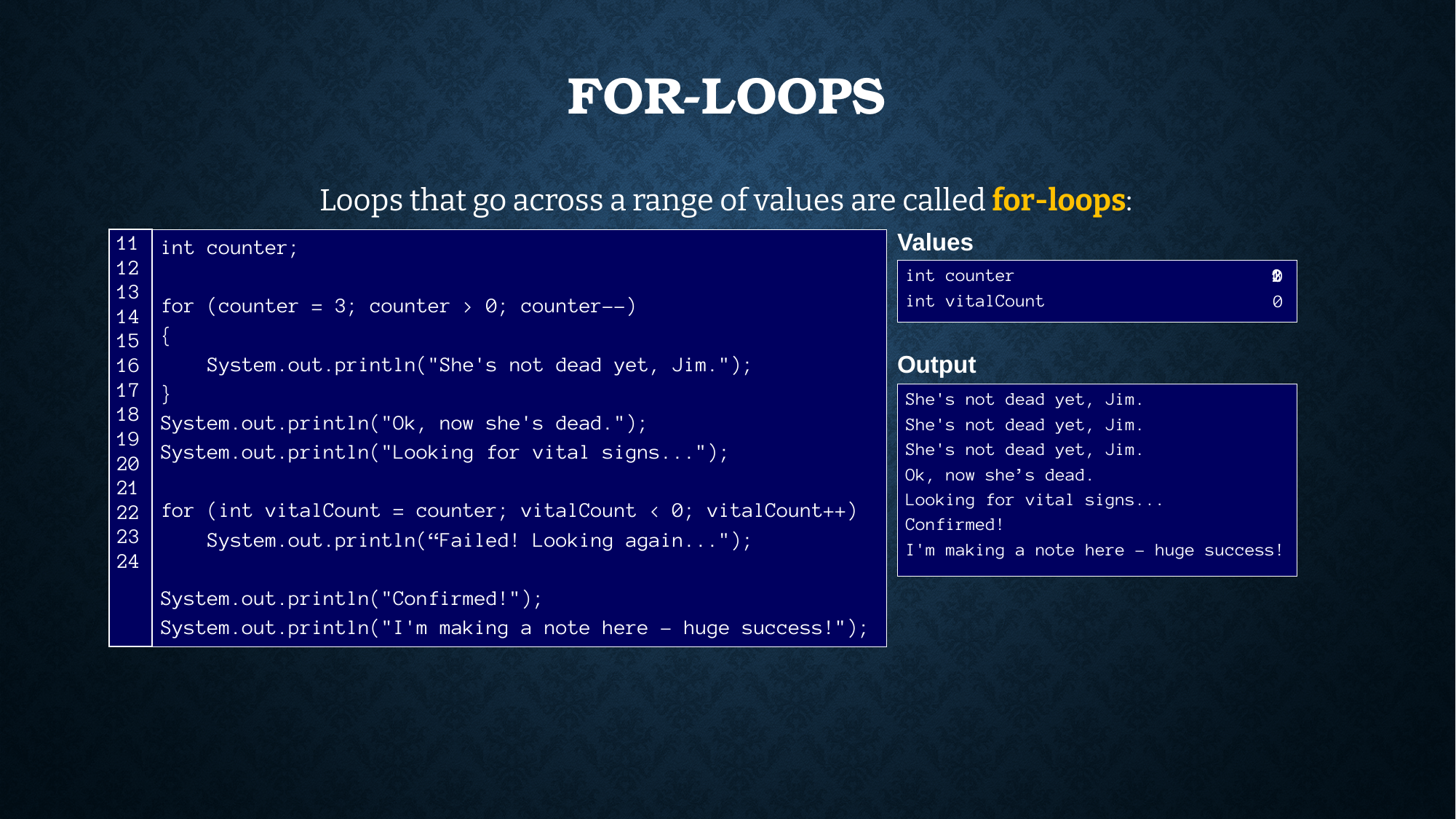

# For-Loops
Loops that go across a range of values are called for-loops:
Values
| 11 12 13 14 15 16 17 18 19 20 21 22 23 24 |
| --- |
int counter;

for (counter = 3; counter > 0; counter--)
{
    System.out.println("She's not dead yet, Jim.");
}
System.out.println("Ok, now she's dead.");
System.out.println("Looking for vital signs...");

for (int vitalCount = counter; vitalCount < 0; vitalCount++)
    System.out.println(“Failed! Looking again...");

System.out.println("Confirmed!");
System.out.println("I'm making a note here – huge success!");
3
2
1
0
int counter
int vitalCount
0
Output
She's not dead yet, Jim.
She's not dead yet, Jim.
She's not dead yet, Jim.
Ok, now she’s dead.
Looking for vital signs...
Confirmed!
I'm making a note here – huge success!